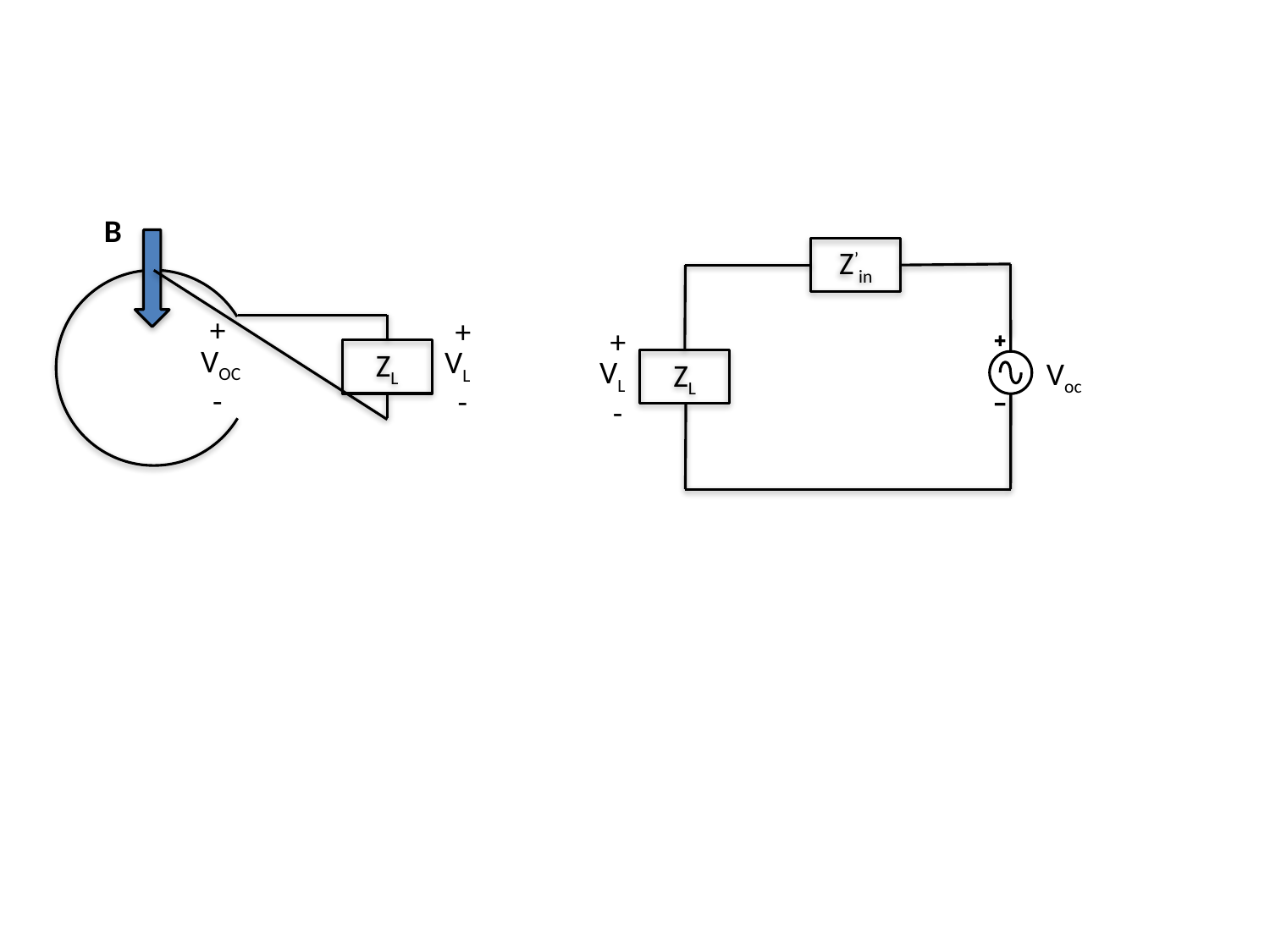

B
Z’in

+
+
+

VOC
VL
ZL
VL
Voc
ZL
-
-
-